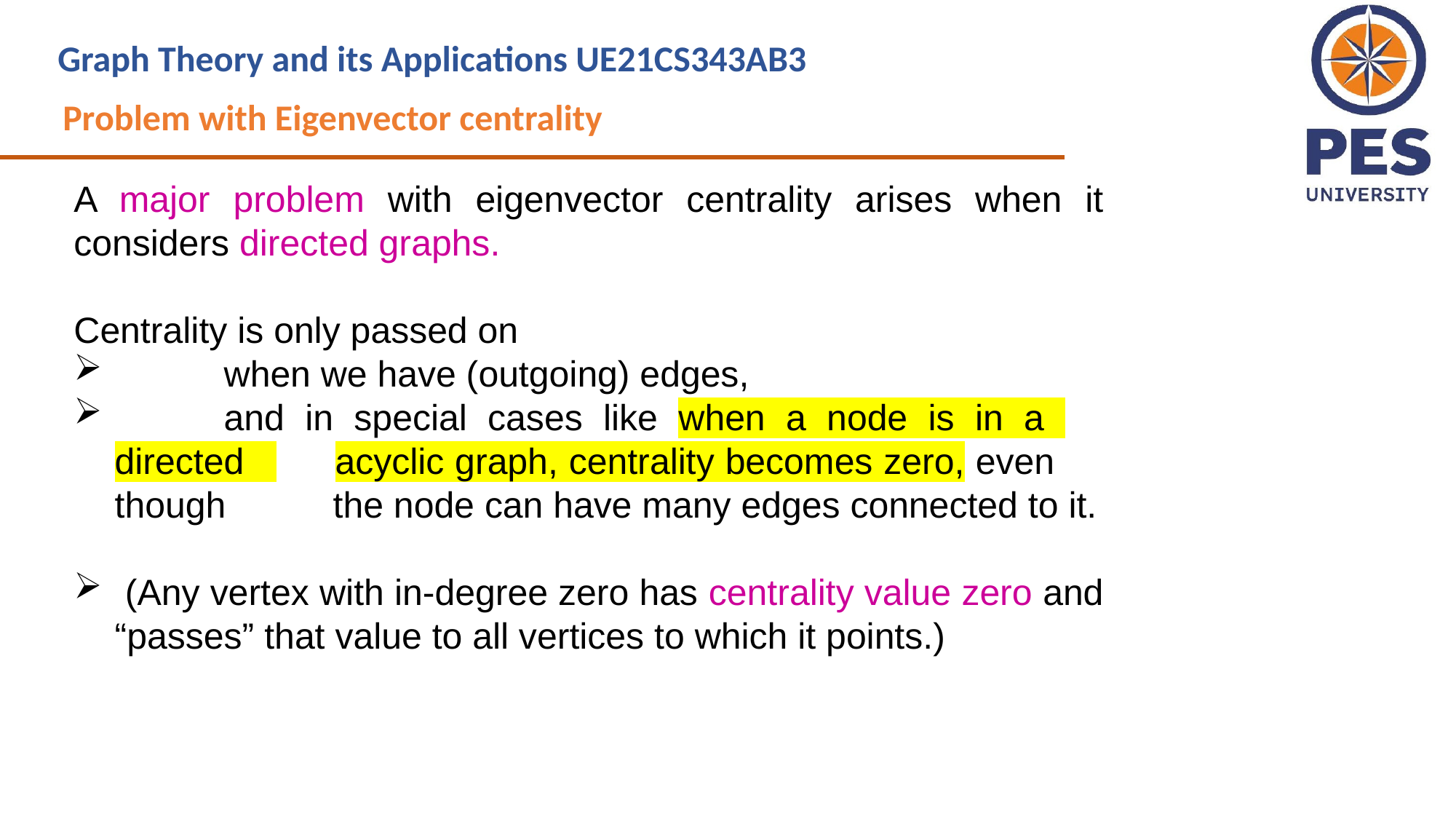

Graph Theory and its Applications UE21CS343AB3
Problem with Eigenvector centrality
A major problem with eigenvector centrality arises when it considers directed graphs.

Centrality is only passed on
	when we have (outgoing) edges,
	and in special cases like when a node is in a 	directed   	acyclic graph, centrality becomes zero, even 	though 	the node can have many edges connected to it.

 (Any vertex with in-degree zero has centrality value zero and “passes” that value to all vertices to which it points.)